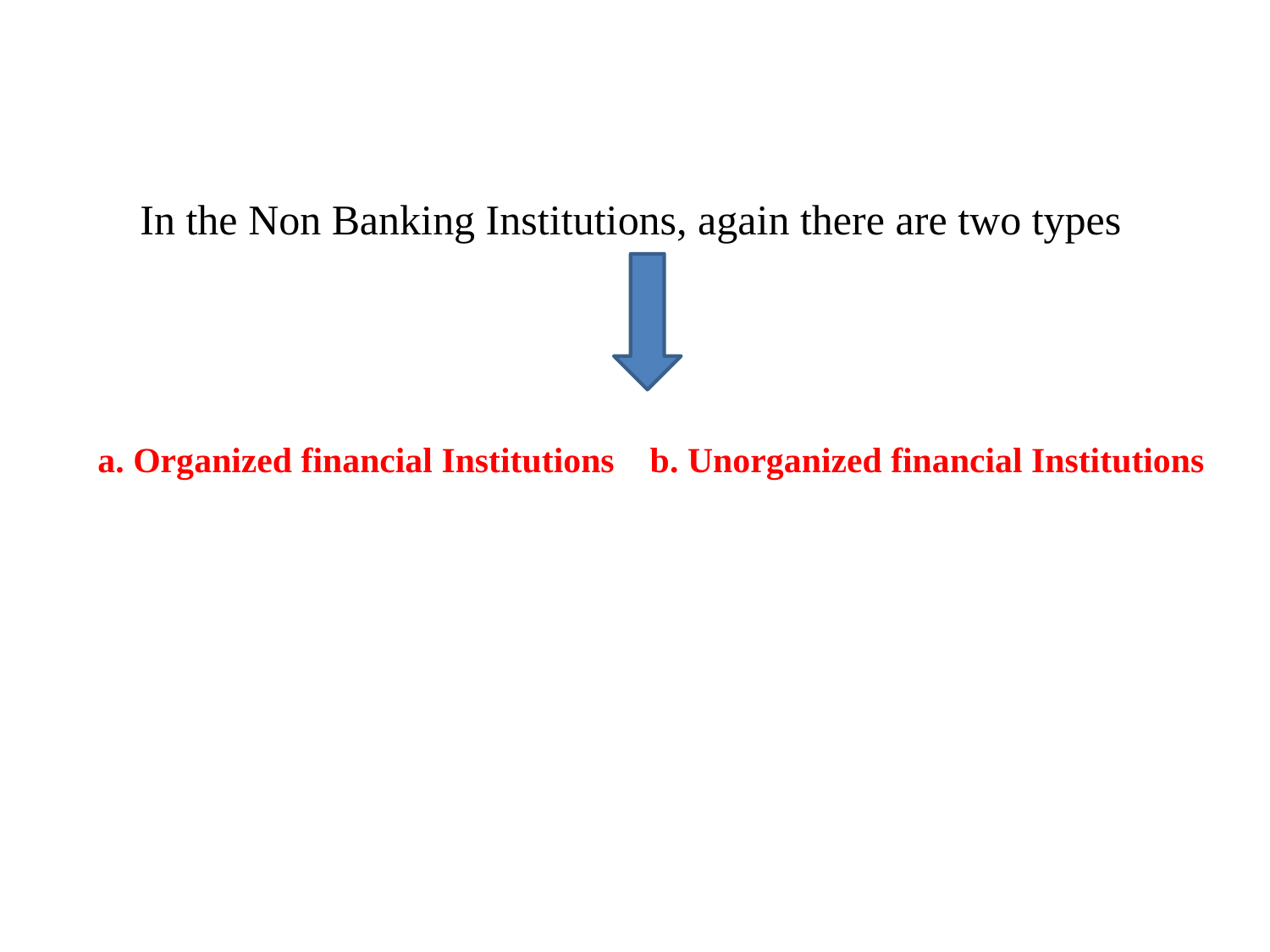

In the Non Banking Institutions, again there are two types

a. Organized financial Institutions    b. Unorganized financial Institutions